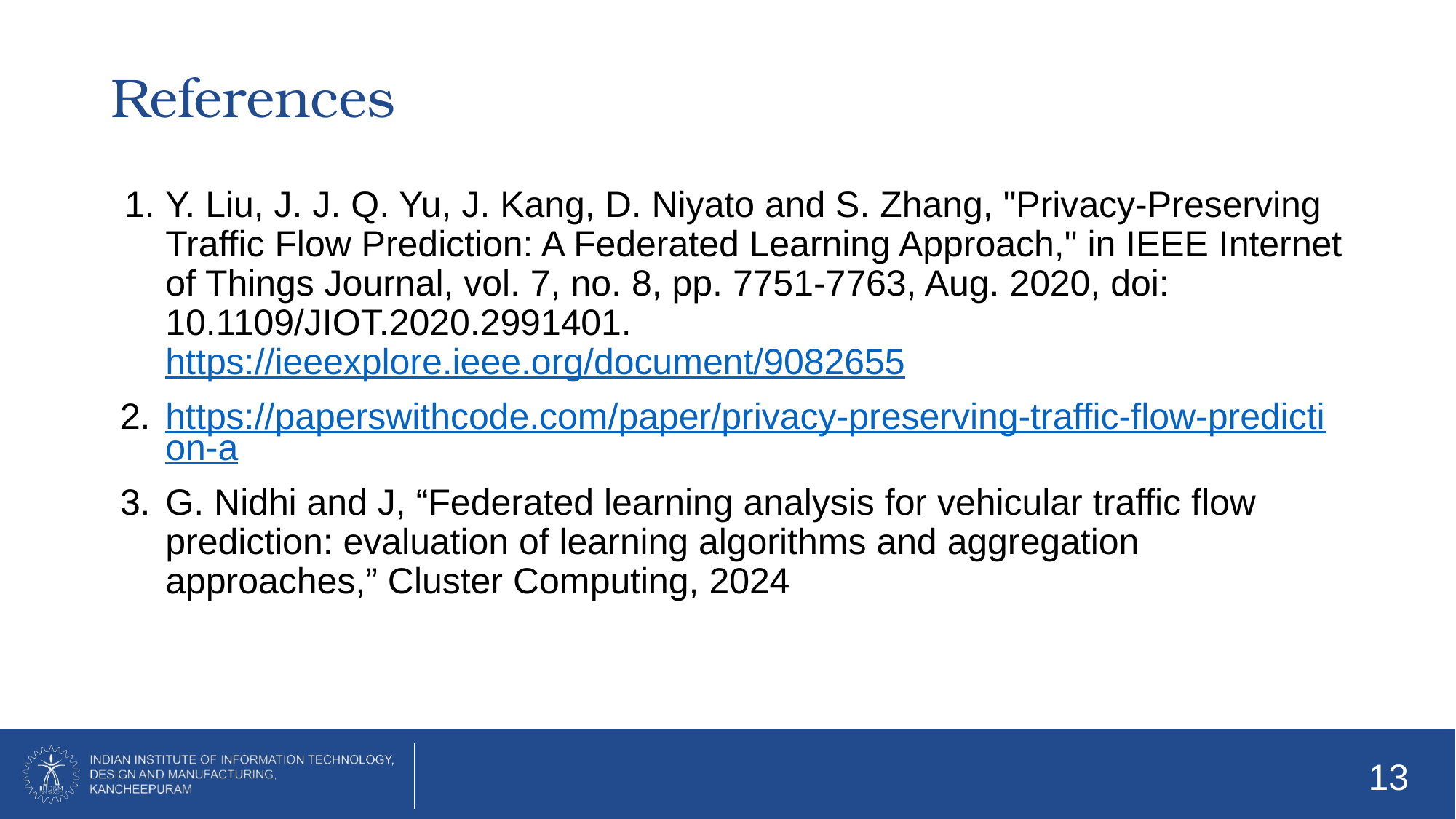

# References
Y. Liu, J. J. Q. Yu, J. Kang, D. Niyato and S. Zhang, "Privacy-Preserving Traffic Flow Prediction: A Federated Learning Approach," in IEEE Internet of Things Journal, vol. 7, no. 8, pp. 7751-7763, Aug. 2020, doi: 10.1109/JIOT.2020.2991401. https://ieeexplore.ieee.org/document/9082655
https://paperswithcode.com/paper/privacy-preserving-traffic-flow-prediction-a
G. Nidhi and J, “Federated learning analysis for vehicular traffic flow prediction: evaluation of learning algorithms and aggregation approaches,” Cluster Computing, 2024
13